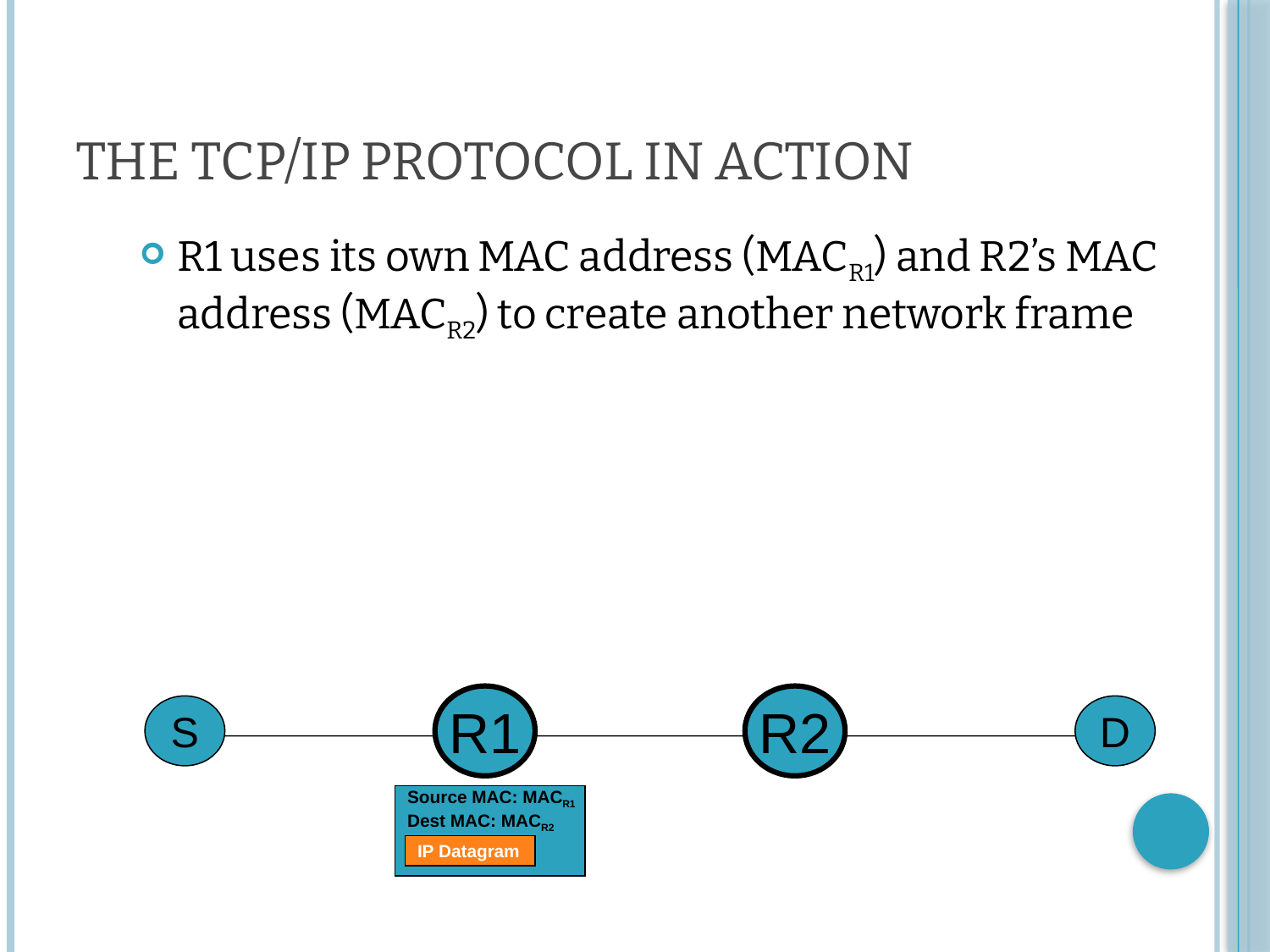

# The TCP/IP Protocol in Action
R1 uses its own MAC address (MACR1) and R2’s MAC address (MACR2) to create another network frame
R1
R2
S
D

Source MAC: MACR1
Dest MAC: MACR2

IP Datagram